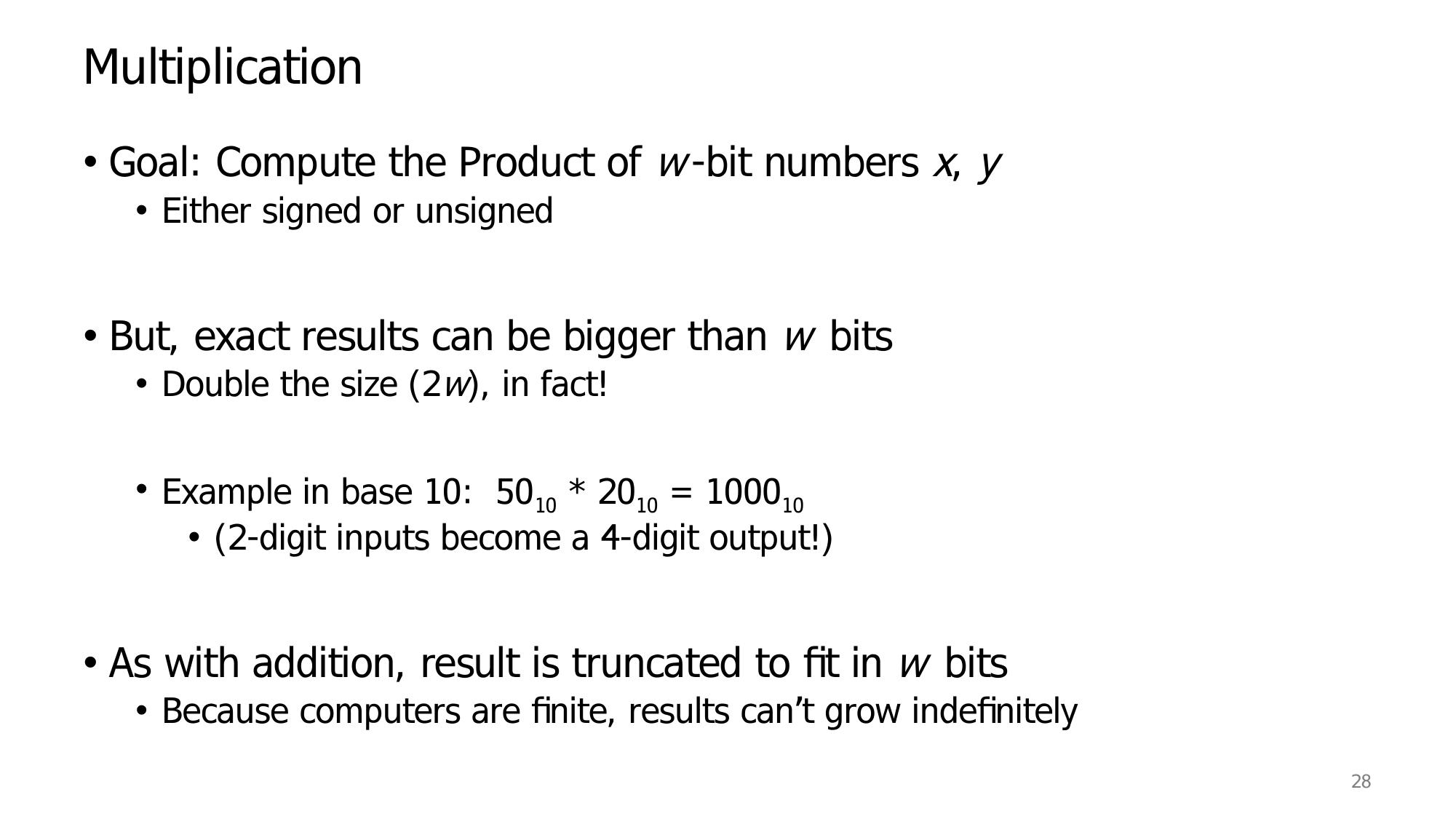

# Multiplication
Goal: Compute the Product of w-bit numbers x, y
Either signed or unsigned

But, exact results can be bigger than w bits
Double the size (2w), in fact!

Example in base 10:  5010 * 2010 = 100010
(2-digit inputs become a 4-digit output!)

As with addition, result is truncated to fit in w bits
Because computers are finite, results can’t grow indefinitely
28